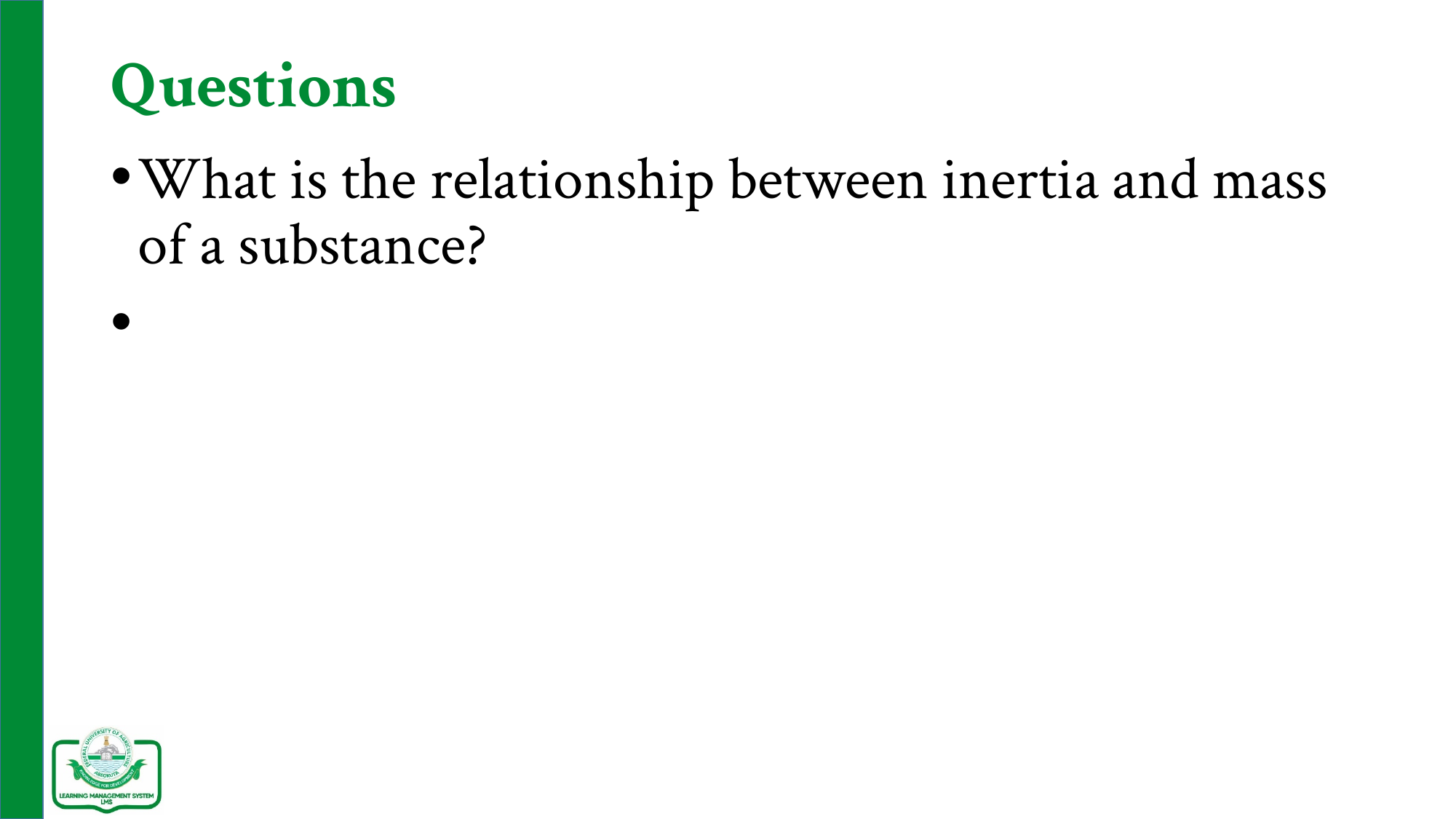

# Questions
What is the relationship between inertia and mass of a substance?